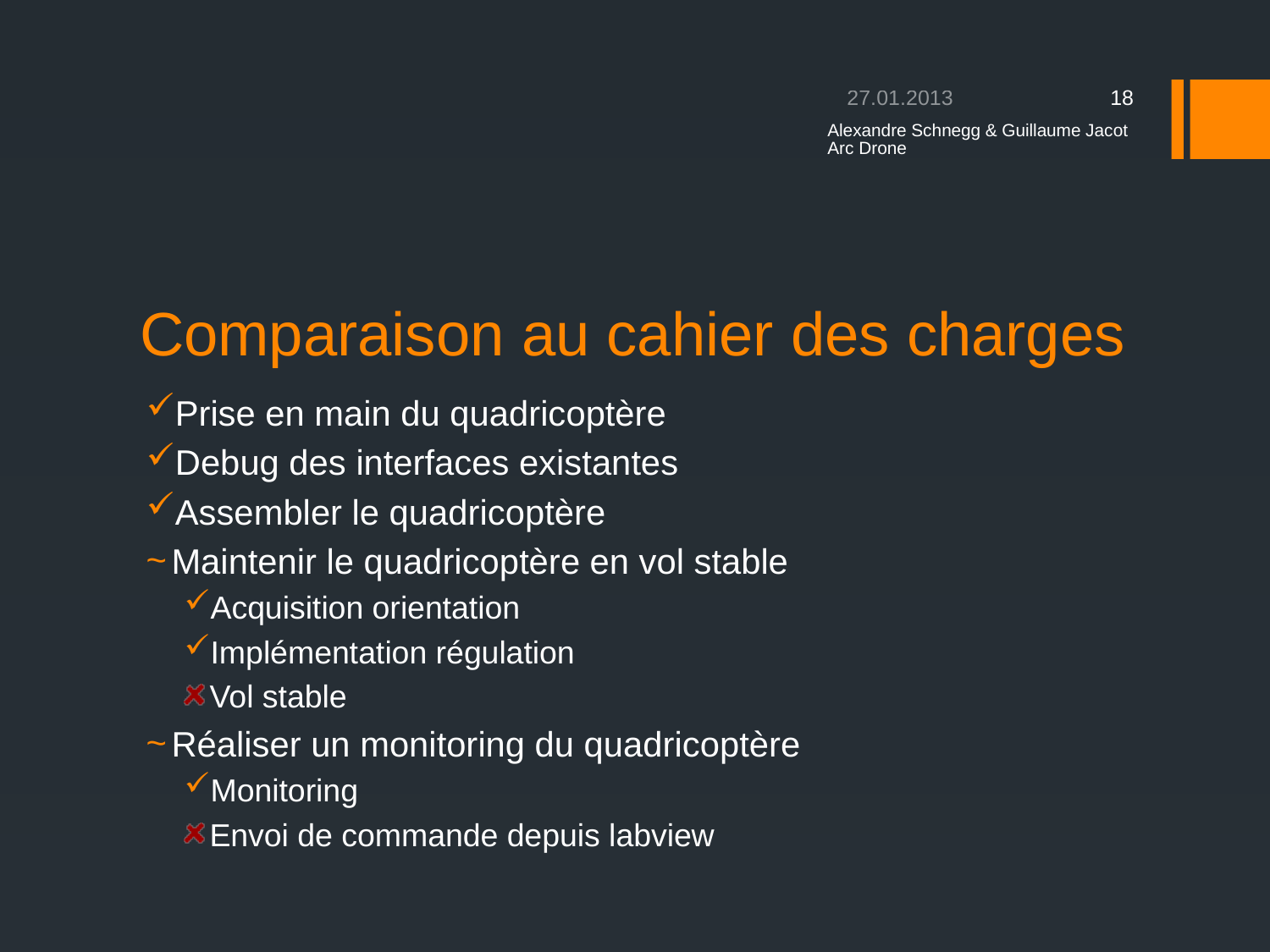

27.01.2013
18
Alexandre Schnegg & Guillaume Jacot Arc Drone
# Comparaison au cahier des charges
Prise en main du quadricoptère
Debug des interfaces existantes
Assembler le quadricoptère
Maintenir le quadricoptère en vol stable
Acquisition orientation
Implémentation régulation
Vol stable
Réaliser un monitoring du quadricoptère
Monitoring
Envoi de commande depuis labview